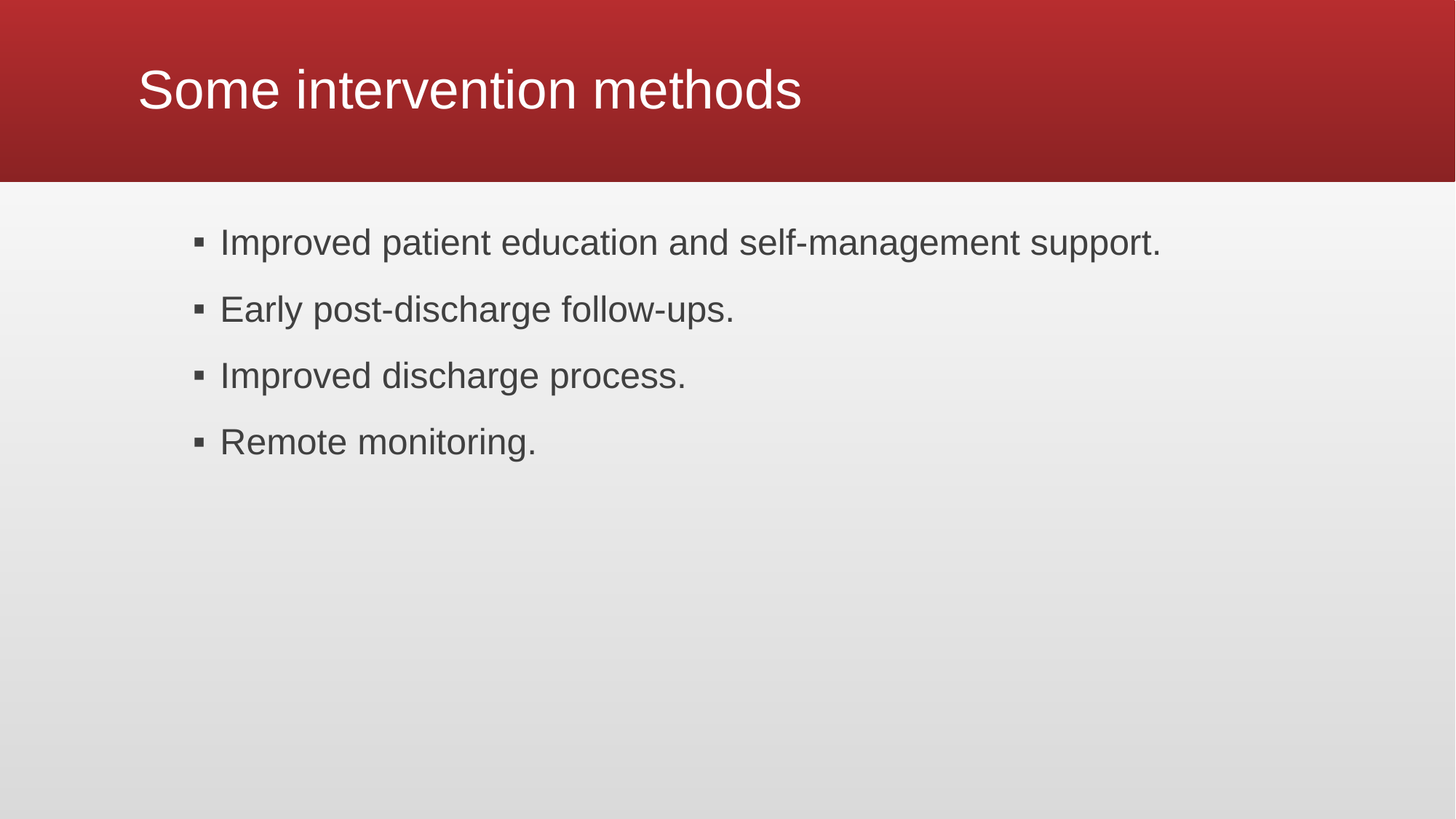

# Some intervention methods
Improved patient education and self-management support.
Early post-discharge follow-ups.
Improved discharge process.
Remote monitoring.